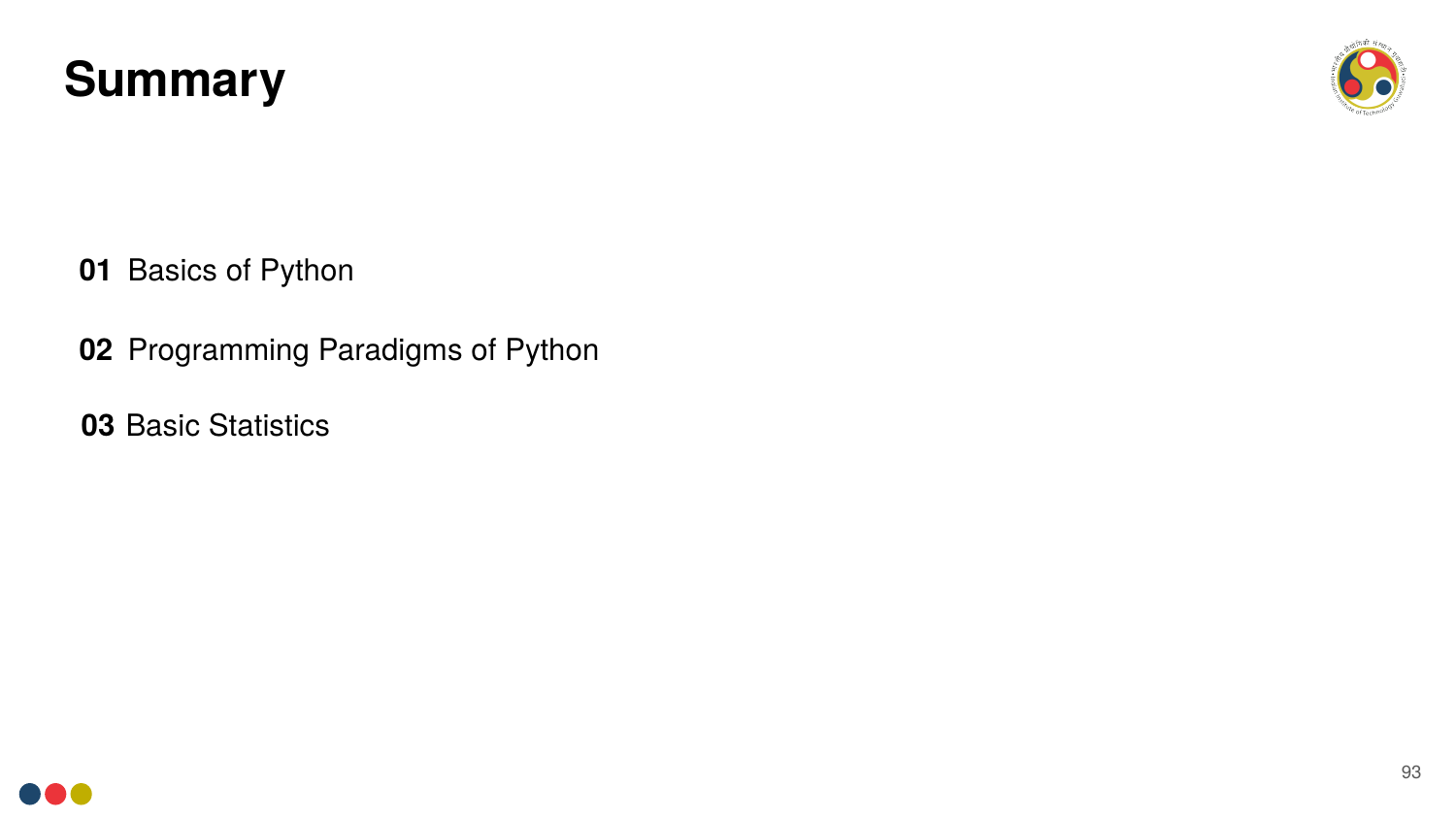

# Summary
01
Basics of Python
Programming Paradigms of Python
02
03
Basic Statistics
93